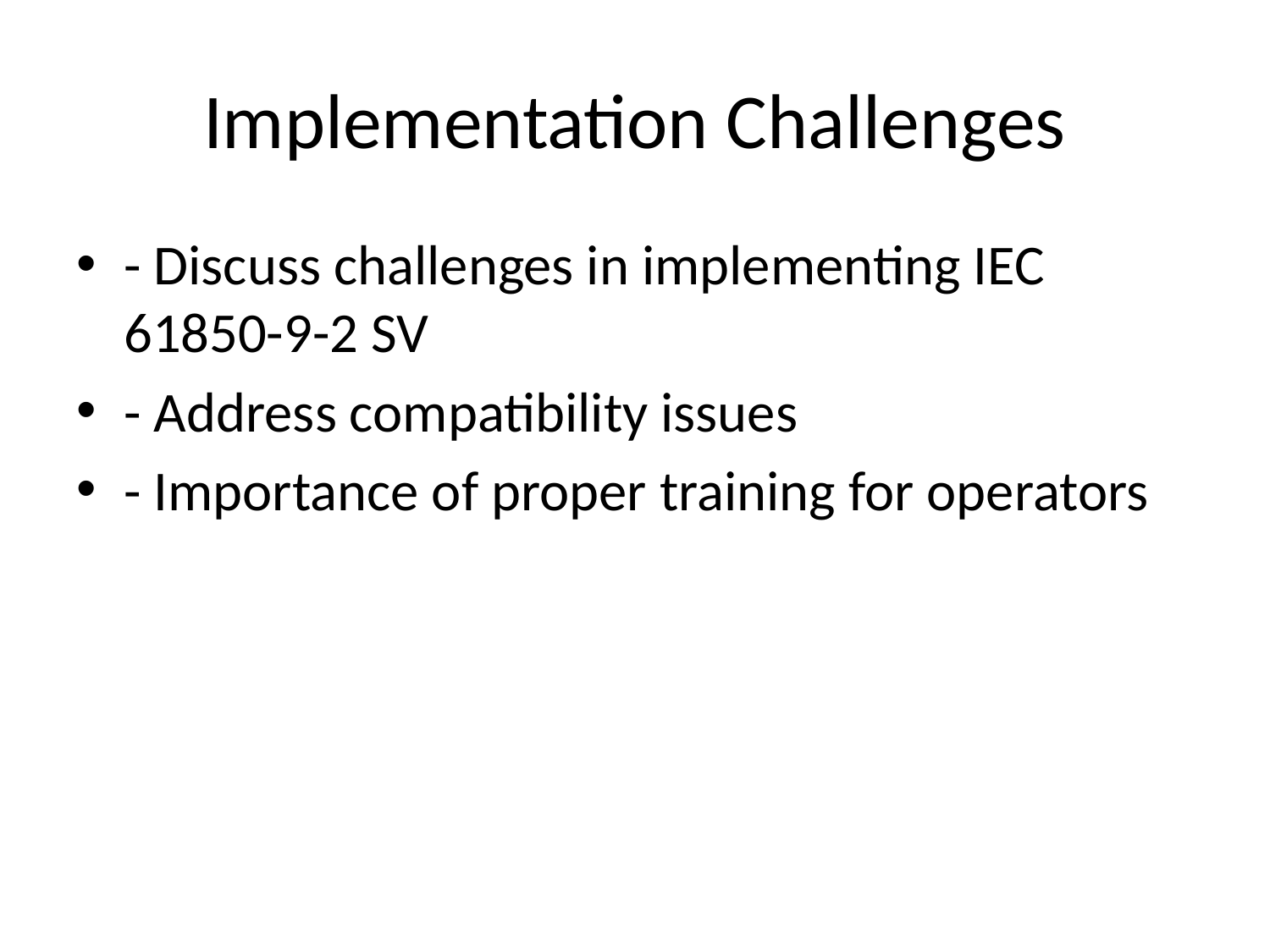

# Implementation Challenges
- Discuss challenges in implementing IEC 61850-9-2 SV
- Address compatibility issues
- Importance of proper training for operators